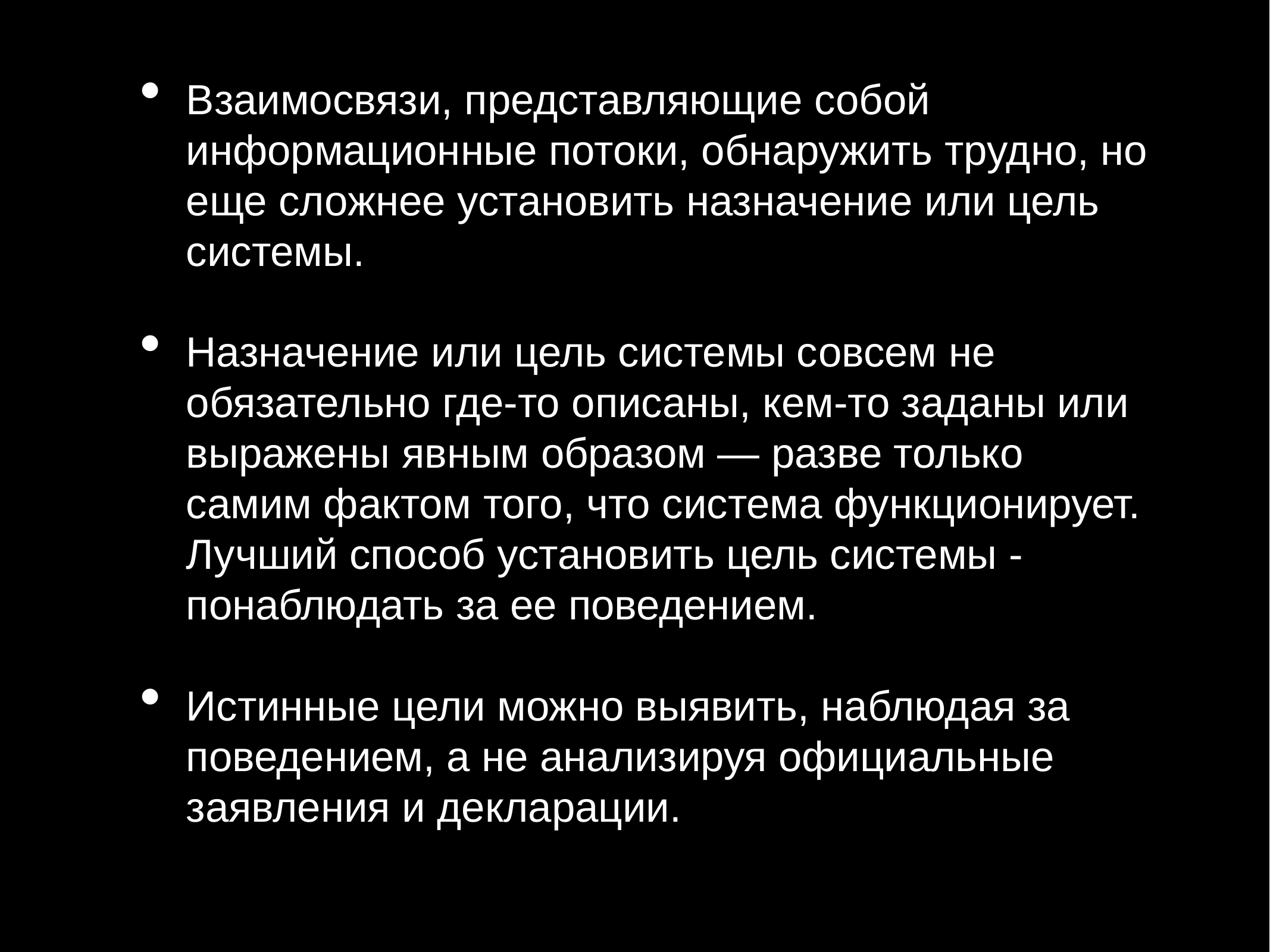

16
Взаимосвязи, представляющие собой информационные потоки, обнаружить трудно, но еще сложнее установить назначение или цель системы.

Назначение или цель системы совсем не обязательно где-то описаны, кем-то заданы или выражены явным образом — разве только самим фактом того, что система функционирует. Лучший способ установить цель системы - понаблюдать за ее поведением.

Истинные цели можно выявить, наблюдая за поведением, а не анализируя официальные заявления и декларации.